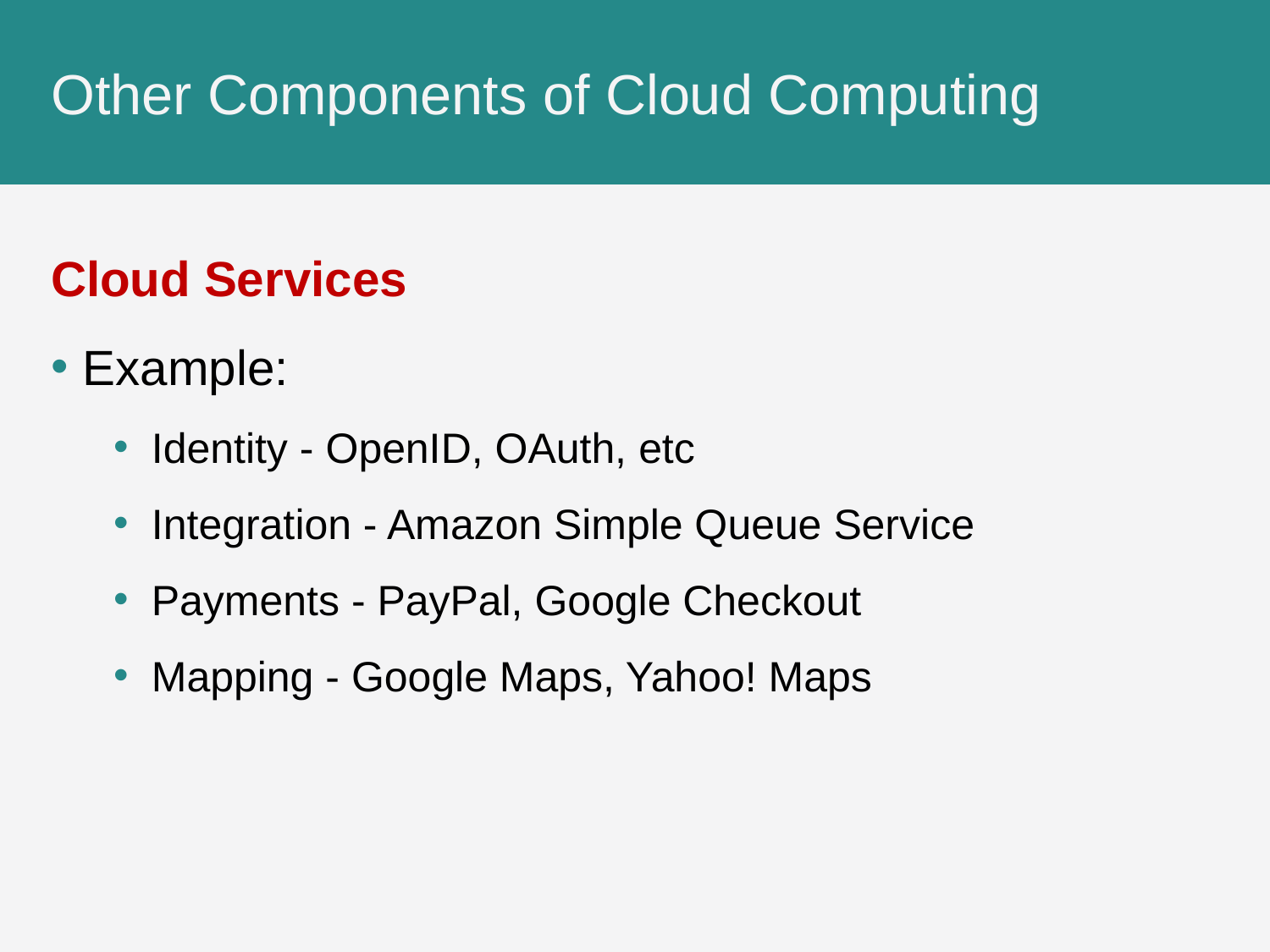

# Other Components of Cloud Computing
Cloud Services
Example:
Identity - OpenID, OAuth, etc
Integration - Amazon Simple Queue Service
Payments - PayPal, Google Checkout
Mapping - Google Maps, Yahoo! Maps